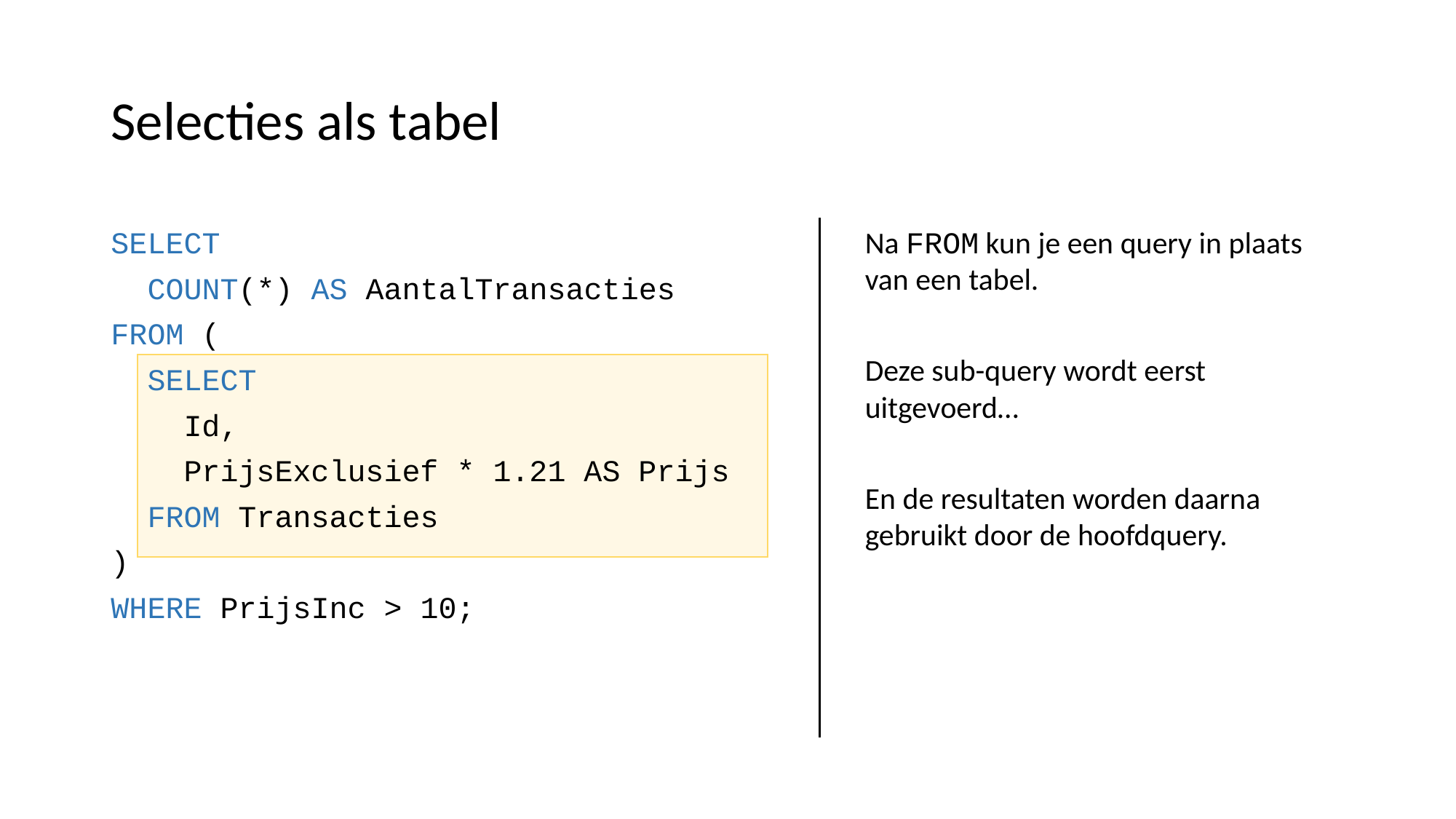

# Selecties als tabel
SELECT
  COUNT(*) AS AantalTransacties
FROM (
  SELECT
    Id,
    PrijsExclusief * 1.21 AS Prijs
  FROM Transacties
)
WHERE PrijsInc > 10;
Na FROM kun je een query in plaats van een tabel.

Deze sub-query wordt eerst uitgevoerd…

En de resultaten worden daarna gebruikt door de hoofdquery.